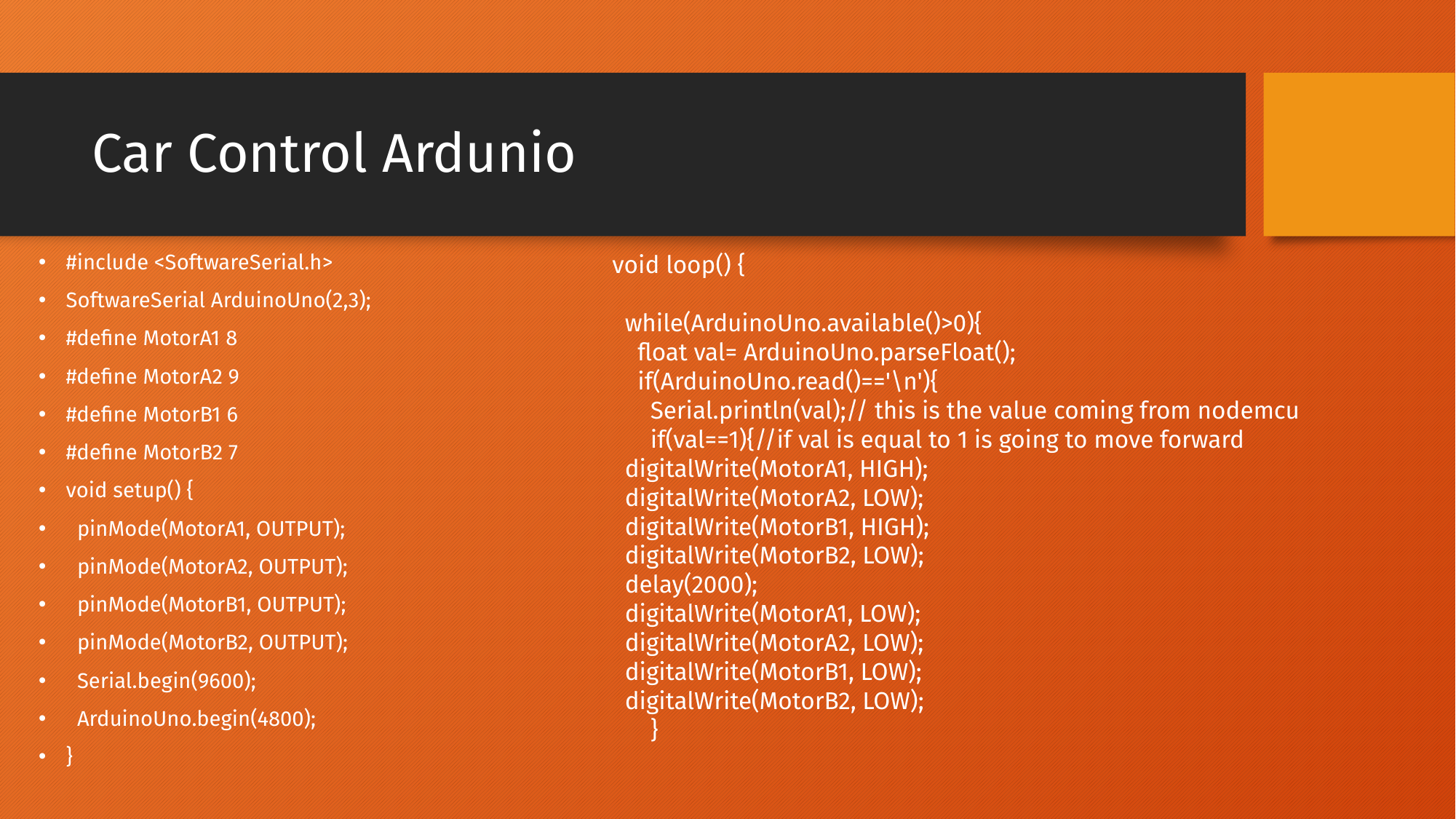

# Car Control Ardunio
void loop() {

  while(ArduinoUno.available()>0){
    float val= ArduinoUno.parseFloat();
    if(ArduinoUno.read()=='\n'){
      Serial.println(val);// this is the value coming from nodemcu
      if(val==1){//if val is equal to 1 is going to move forward
  digitalWrite(MotorA1, HIGH);
  digitalWrite(MotorA2, LOW);
  digitalWrite(MotorB1, HIGH);
  digitalWrite(MotorB2, LOW);
  delay(2000);
  digitalWrite(MotorA1, LOW);
  digitalWrite(MotorA2, LOW);
  digitalWrite(MotorB1, LOW);
  digitalWrite(MotorB2, LOW);
      }

#include <SoftwareSerial.h>
SoftwareSerial ArduinoUno(2,3);
#define MotorA1 8
#define MotorA2 9
#define MotorB1 6
#define MotorB2 7
void setup() {
  pinMode(MotorA1, OUTPUT);
  pinMode(MotorA2, OUTPUT);
  pinMode(MotorB1, OUTPUT);
  pinMode(MotorB2, OUTPUT);
  Serial.begin(9600);
  ArduinoUno.begin(4800);
}